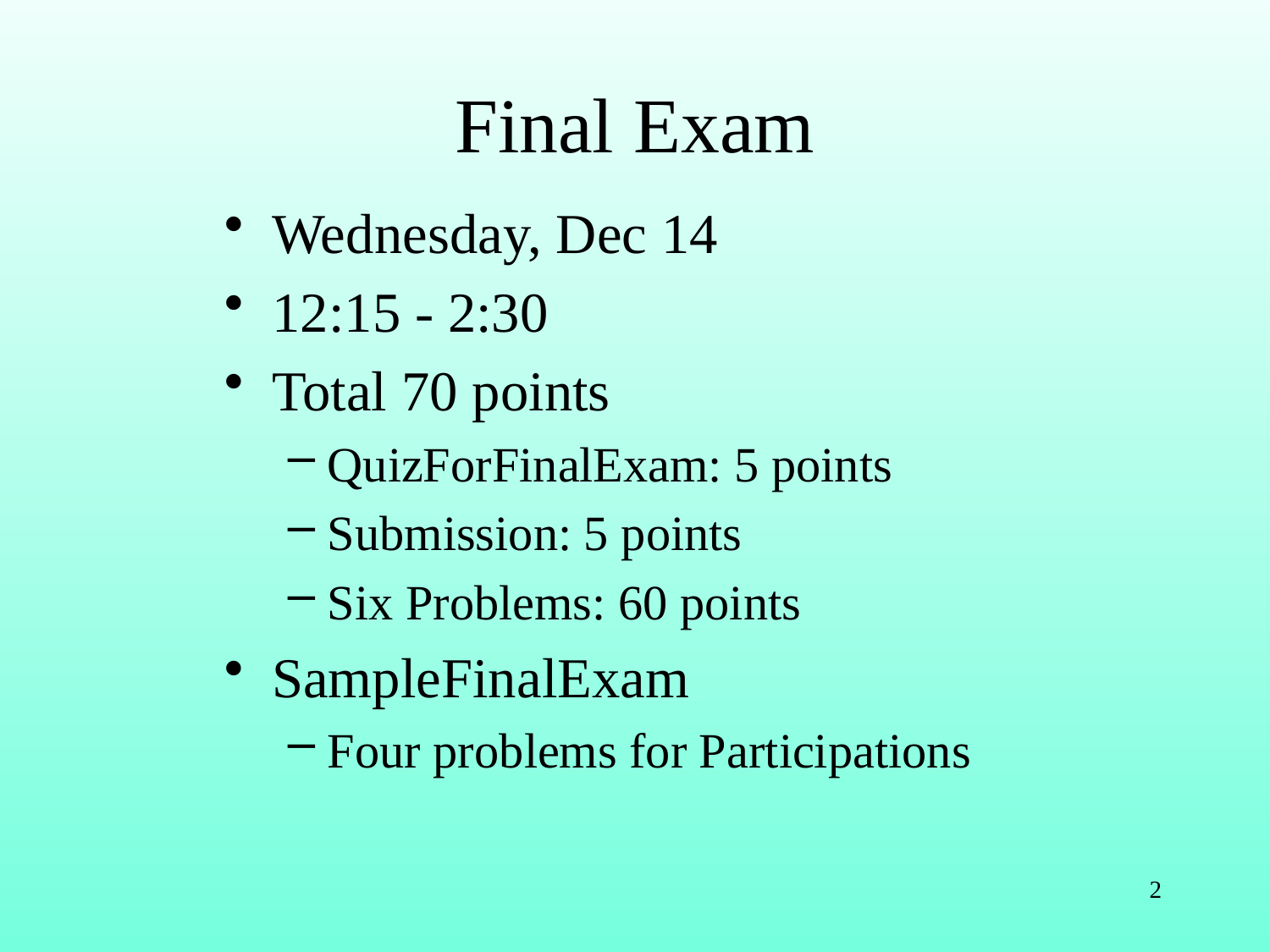

# Final Exam
Wednesday, Dec 14
12:15 - 2:30
Total 70 points
QuizForFinalExam: 5 points
Submission: 5 points
Six Problems: 60 points
SampleFinalExam
Four problems for Participations
2